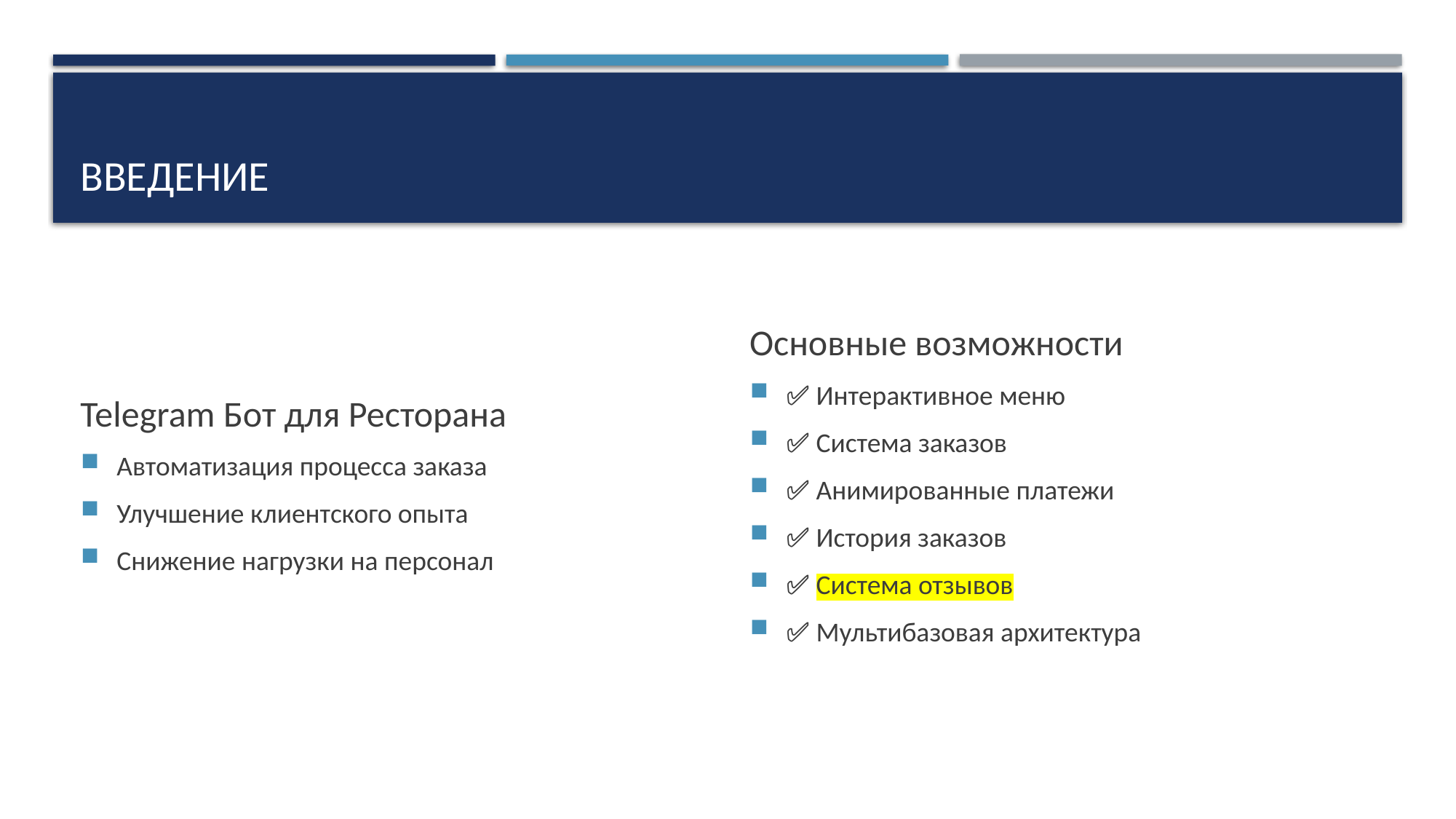

# Введение
Telegram Бот для Ресторана
Автоматизация процесса заказа
Улучшение клиентского опыта
Снижение нагрузки на персонал
Основные возможности
✅ Интерактивное меню
✅ Система заказов
✅ Анимированные платежи
✅ История заказов
✅ Система отзывов
✅ Мультибазовая архитектура